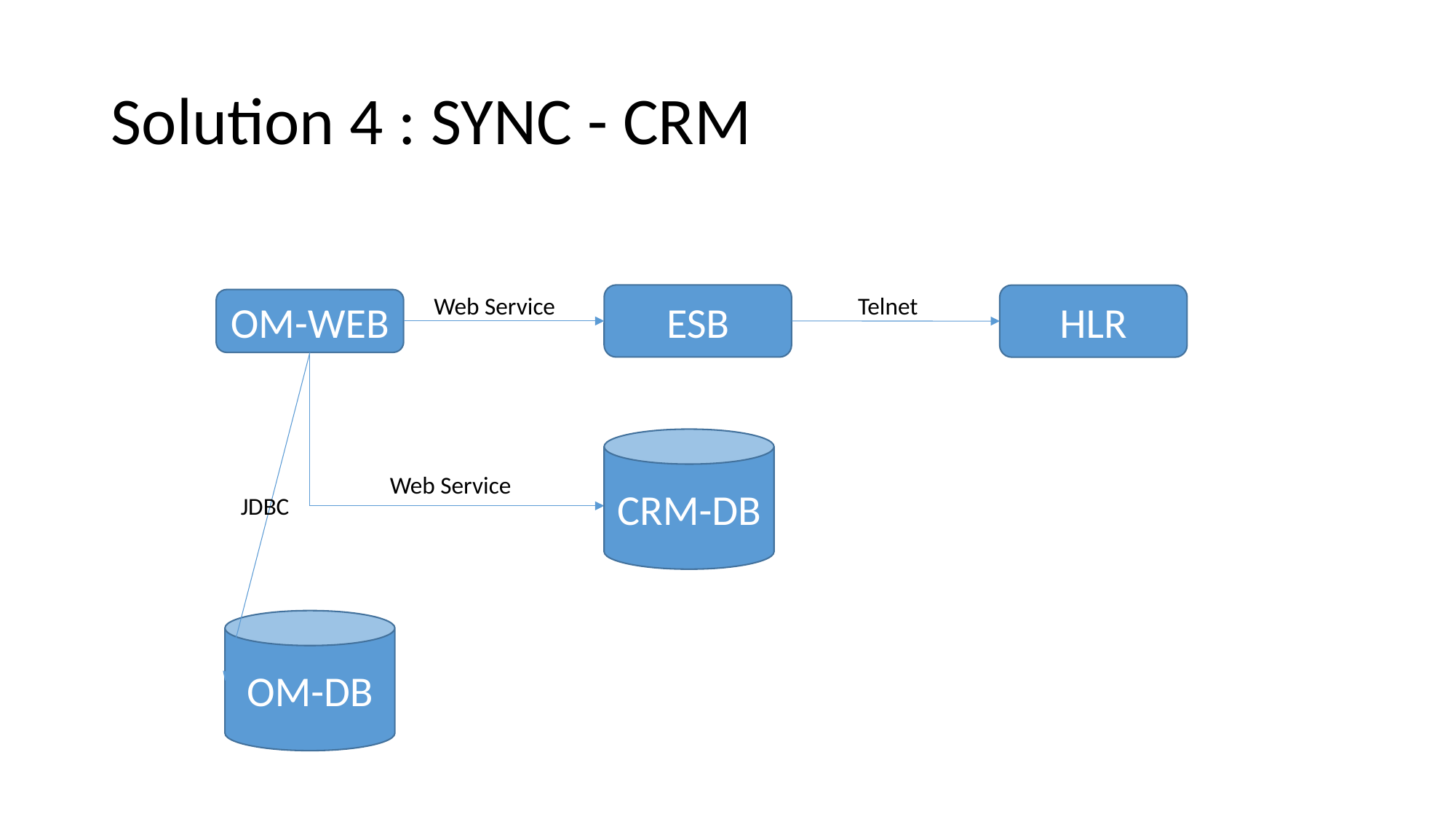

# Solution 4 : SYNC - CRM
Web Service
ESB
HLR
Telnet
OM-WEB
CRM-DB
Web Service
JDBC
OM-DB